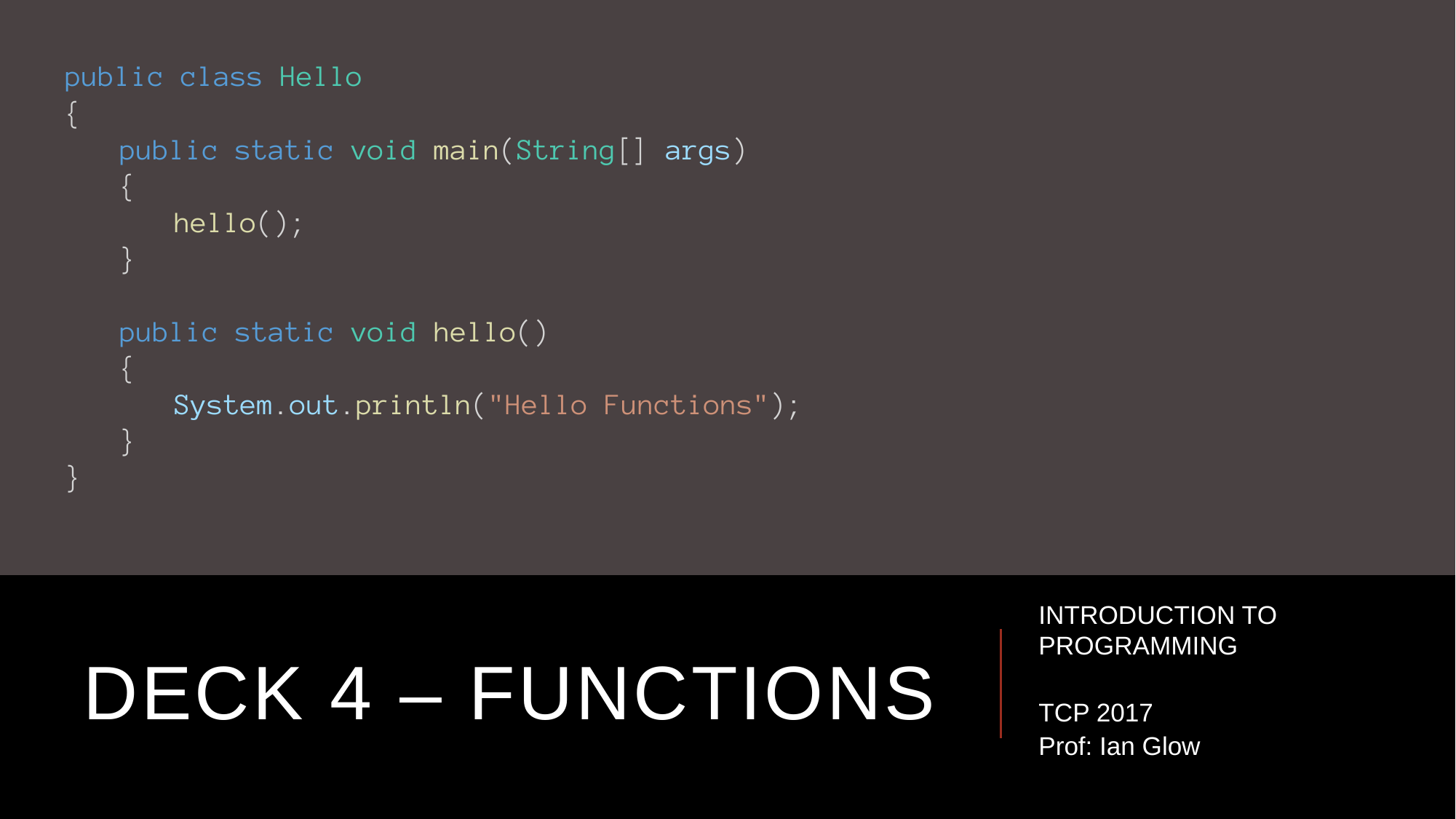

public class Hello
{
public static void main(String[] args)
{
hello();
}
public static void hello()
{
System.out.println("Hello Functions");
}
}

INTRODUCTION TO PROGRAMMING

TCP 2017
Prof: Ian Glow
Deck 4 – Functions